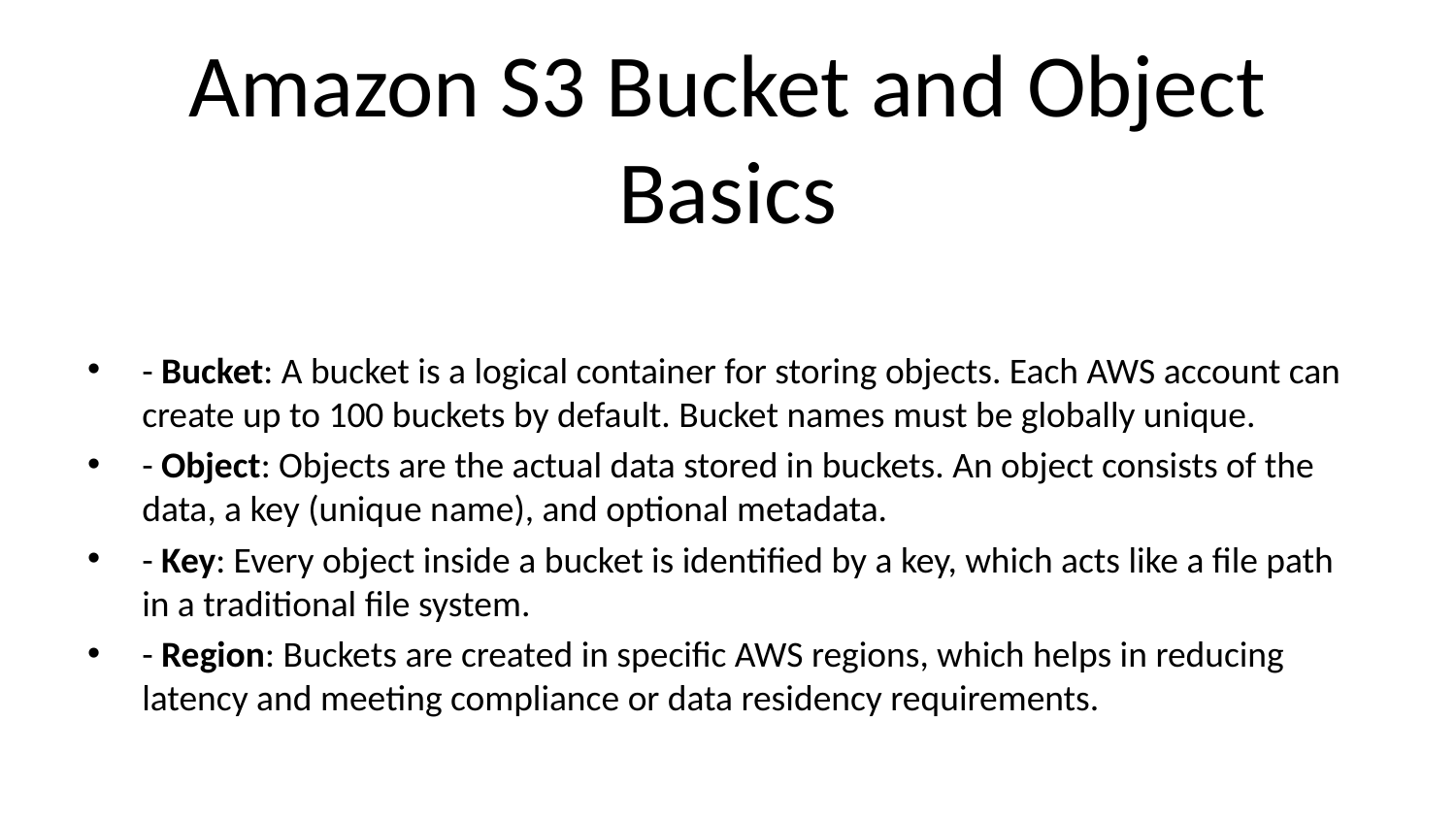

# Amazon S3 Bucket and Object Basics

- Bucket: A bucket is a logical container for storing objects. Each AWS account can create up to 100 buckets by default. Bucket names must be globally unique.
- Object: Objects are the actual data stored in buckets. An object consists of the data, a key (unique name), and optional metadata.
- Key: Every object inside a bucket is identified by a key, which acts like a file path in a traditional file system.
- Region: Buckets are created in specific AWS regions, which helps in reducing latency and meeting compliance or data residency requirements.